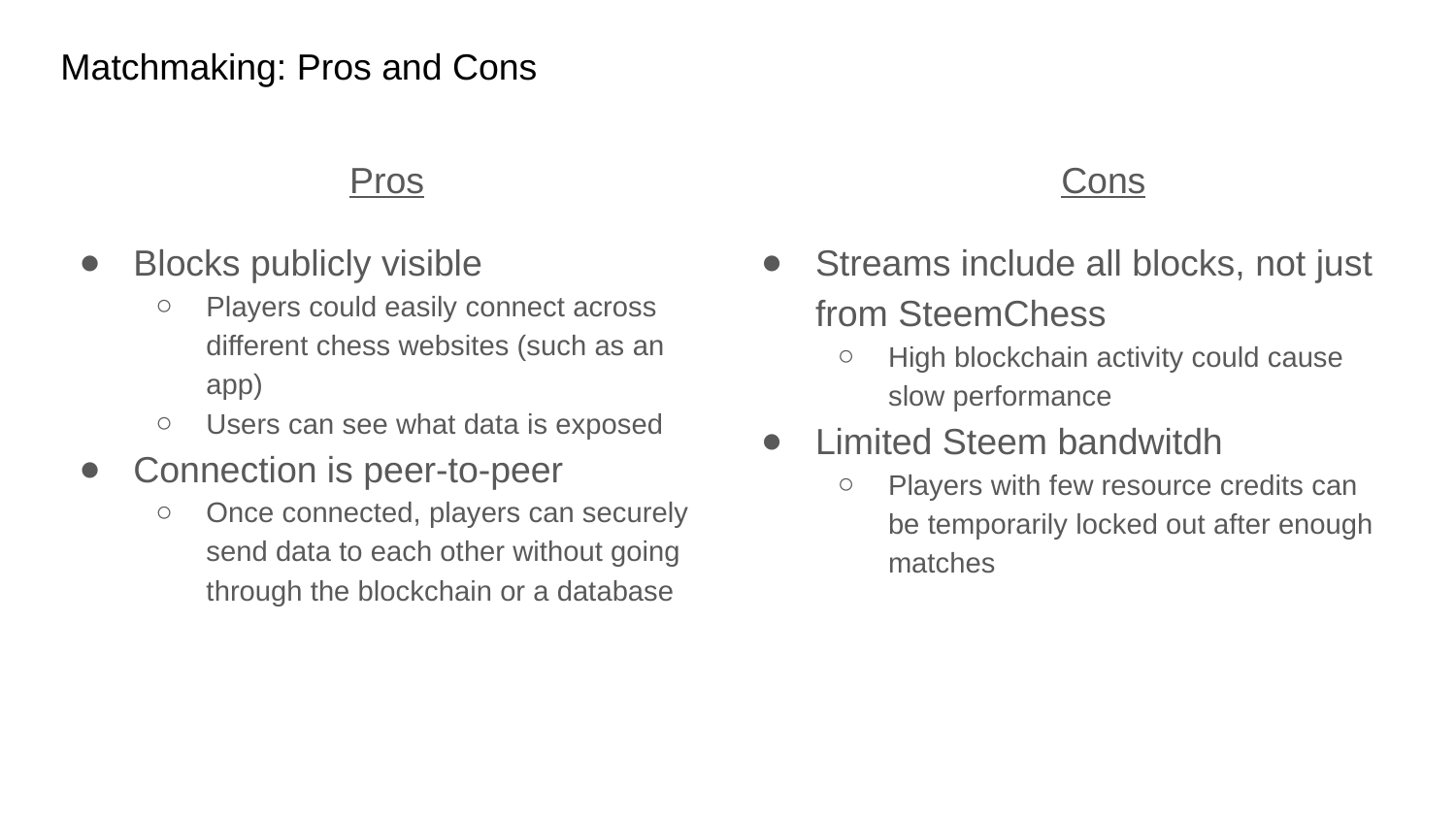

Matchmaking: Pros and Cons
Cons
Streams include all blocks, not just from SteemChess
High blockchain activity could cause slow performance
Limited Steem bandwitdh
Players with few resource credits can be temporarily locked out after enough matches
Pros
Blocks publicly visible
Players could easily connect across different chess websites (such as an app)
Users can see what data is exposed
Connection is peer-to-peer
Once connected, players can securely send data to each other without going through the blockchain or a database